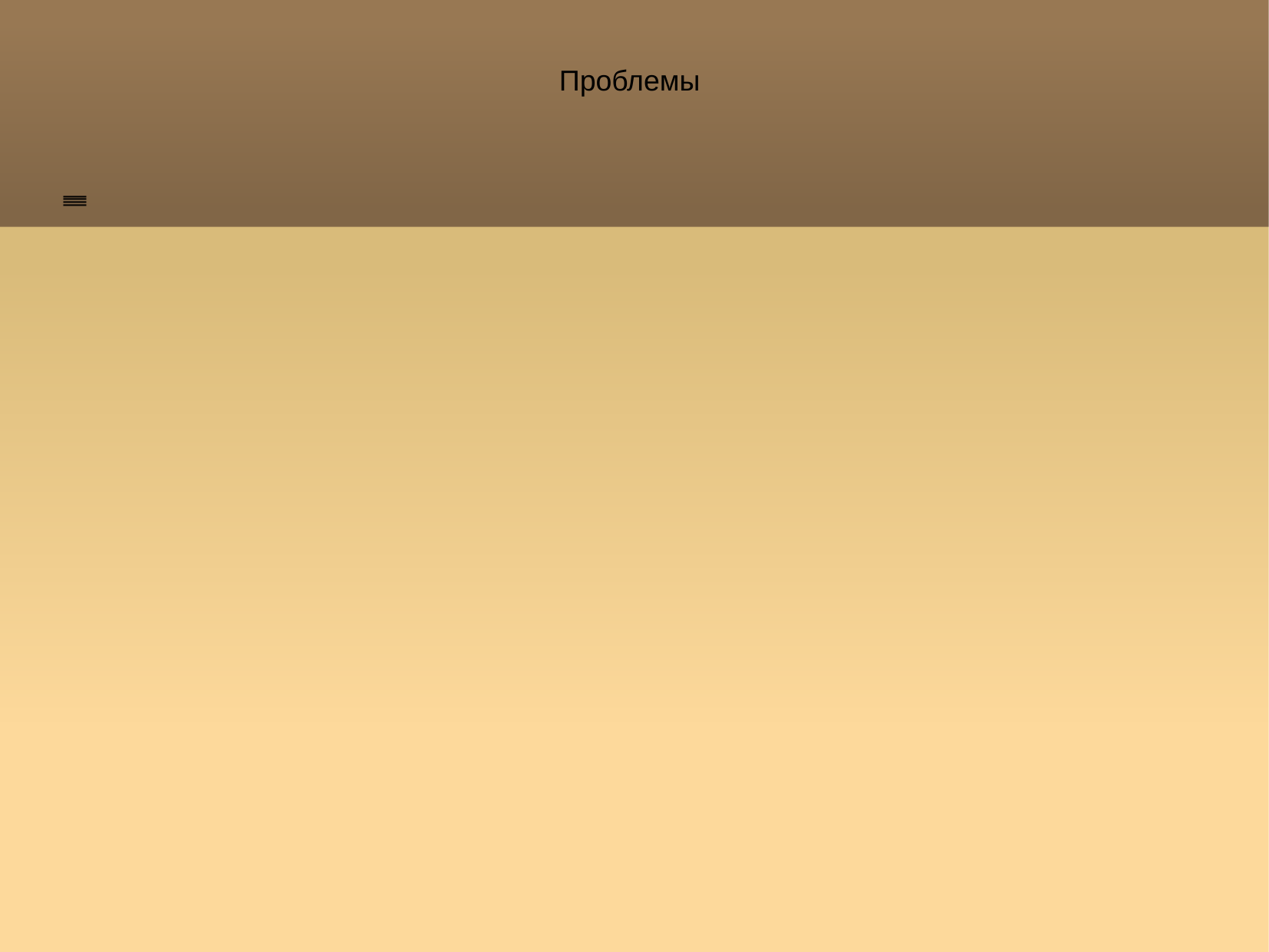

Проблемы
Проблемы производительности.
Различные начертания букв.
Малая скорость обучения.
Невозможность распараллеливания нейронной сети.